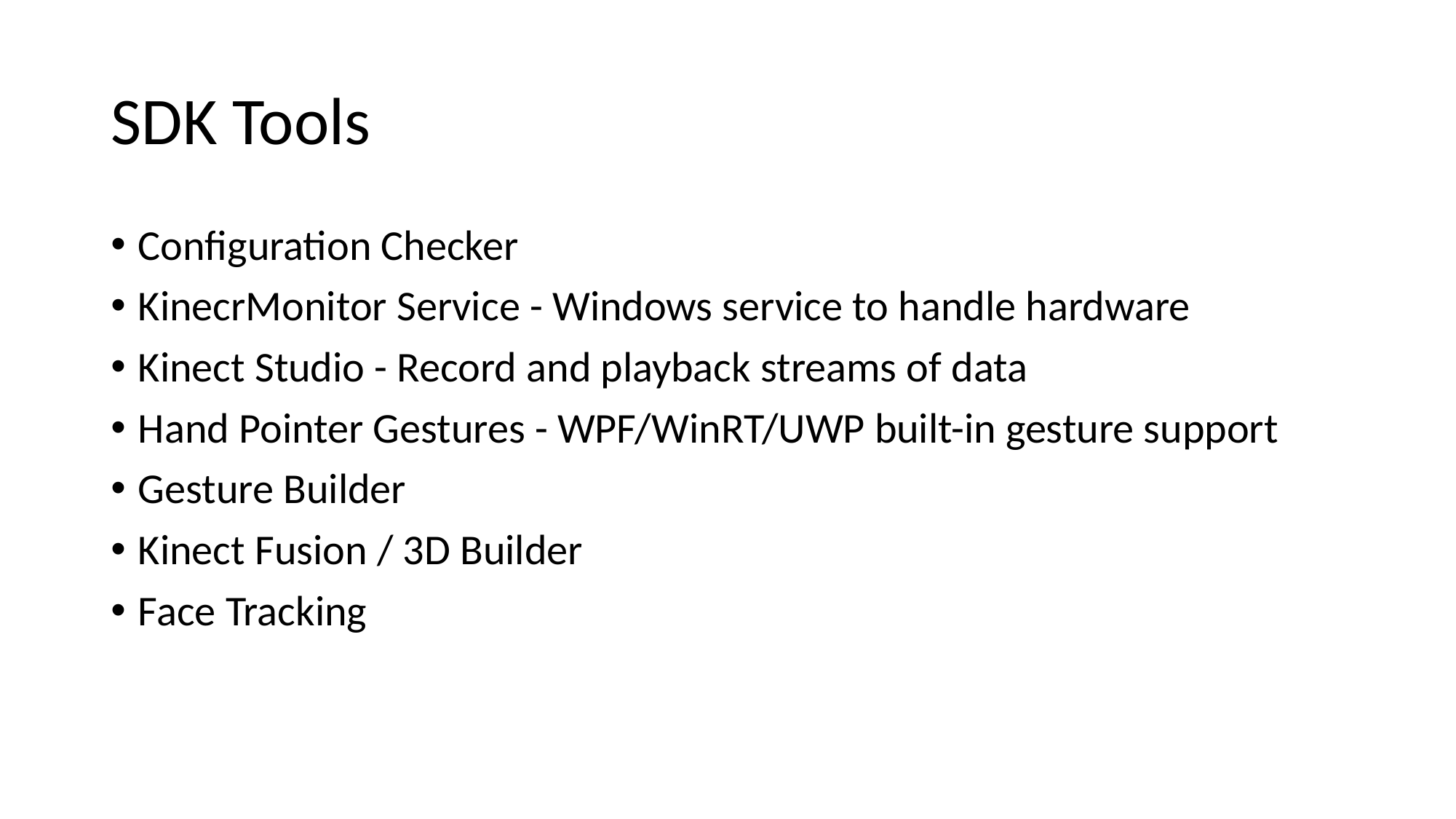

# SDK Tools
Configuration Checker
KinecrMonitor Service - Windows service to handle hardware
Kinect Studio - Record and playback streams of data
Hand Pointer Gestures - WPF/WinRT/UWP built-in gesture support
Gesture Builder
Kinect Fusion / 3D Builder
Face Tracking